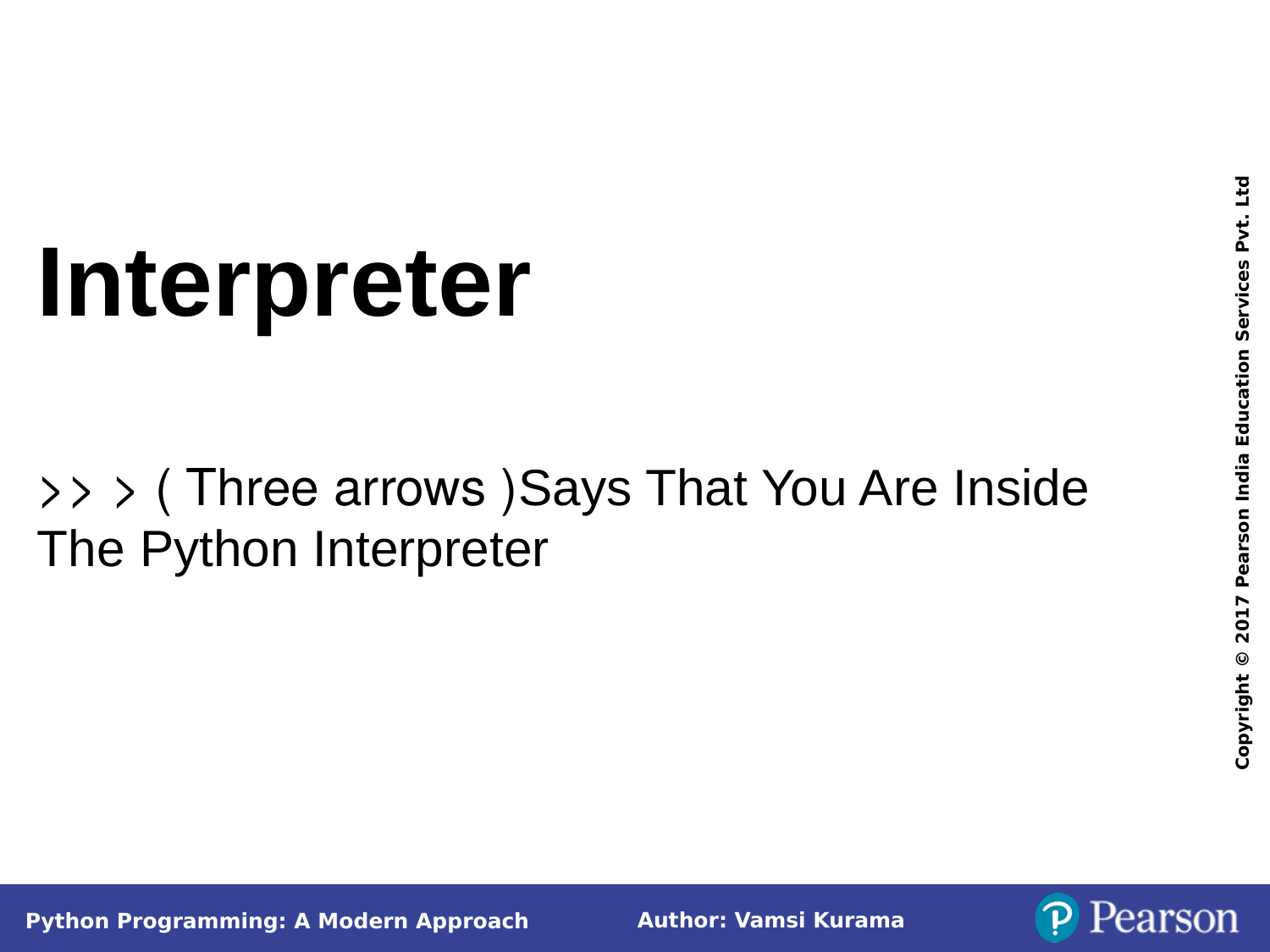

Interpreter

>> > ( Three arrows )Says That You Are Inside The Python Interpreter